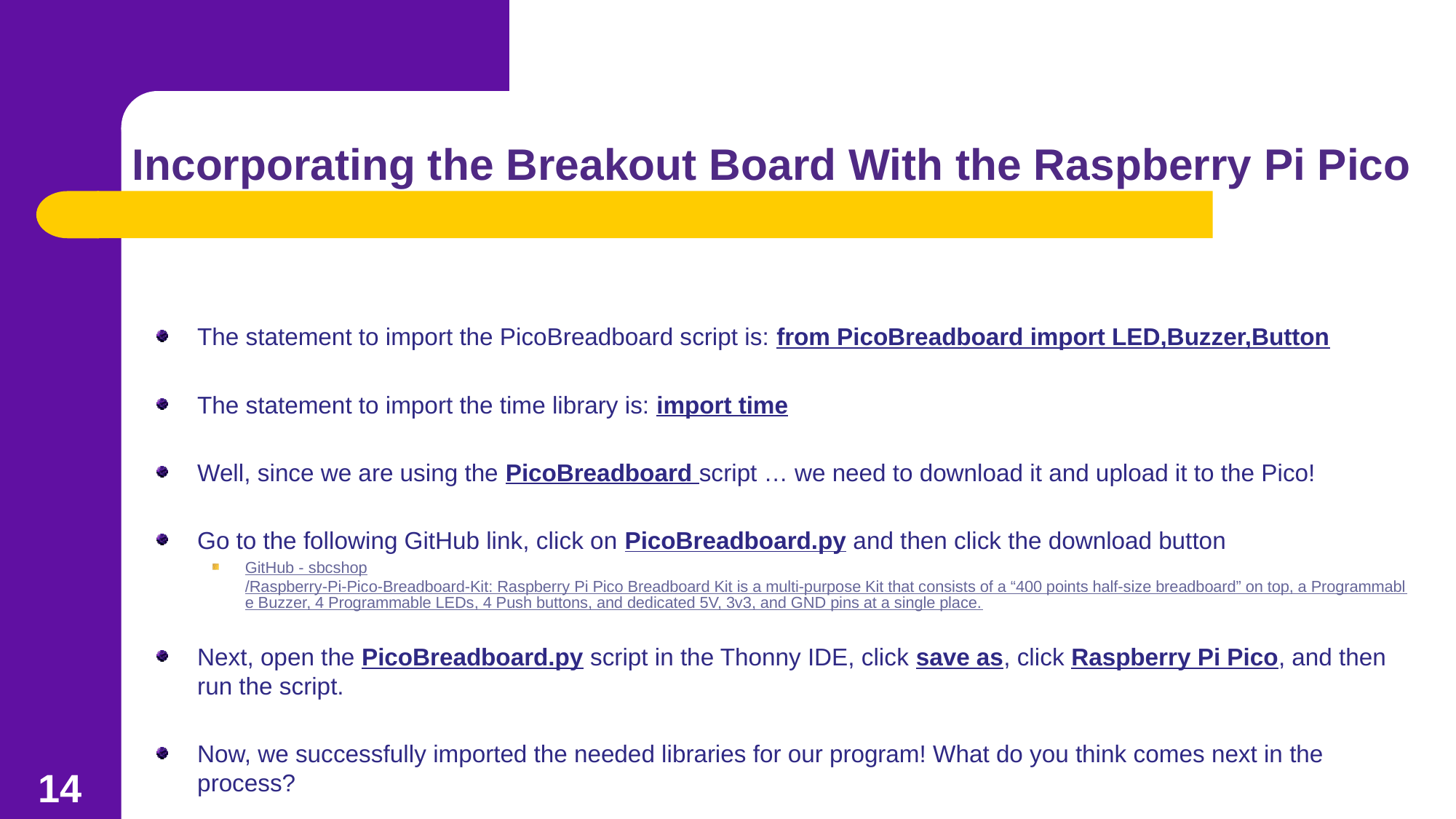

# Incorporating the Breakout Board With the Raspberry Pi Pico

The statement to import the PicoBreadboard script is: from PicoBreadboard import LED,Buzzer,Button

The statement to import the time library is: import time

Well, since we are using the PicoBreadboard script … we need to download it and upload it to the Pico!

Go to the following GitHub link, click on PicoBreadboard.py and then click the download button
GitHub - sbcshop/Raspberry-Pi-Pico-Breadboard-Kit: Raspberry Pi Pico Breadboard Kit is a multi-purpose Kit that consists of a “400 points half-size breadboard” on top, a Programmable Buzzer, 4 Programmable LEDs, 4 Push buttons, and dedicated 5V, 3v3, and GND pins at a single place.

Next, open the PicoBreadboard.py script in the Thonny IDE, click save as, click Raspberry Pi Pico, and then run the script.

Now, we successfully imported the needed libraries for our program! What do you think comes next in the process?

14